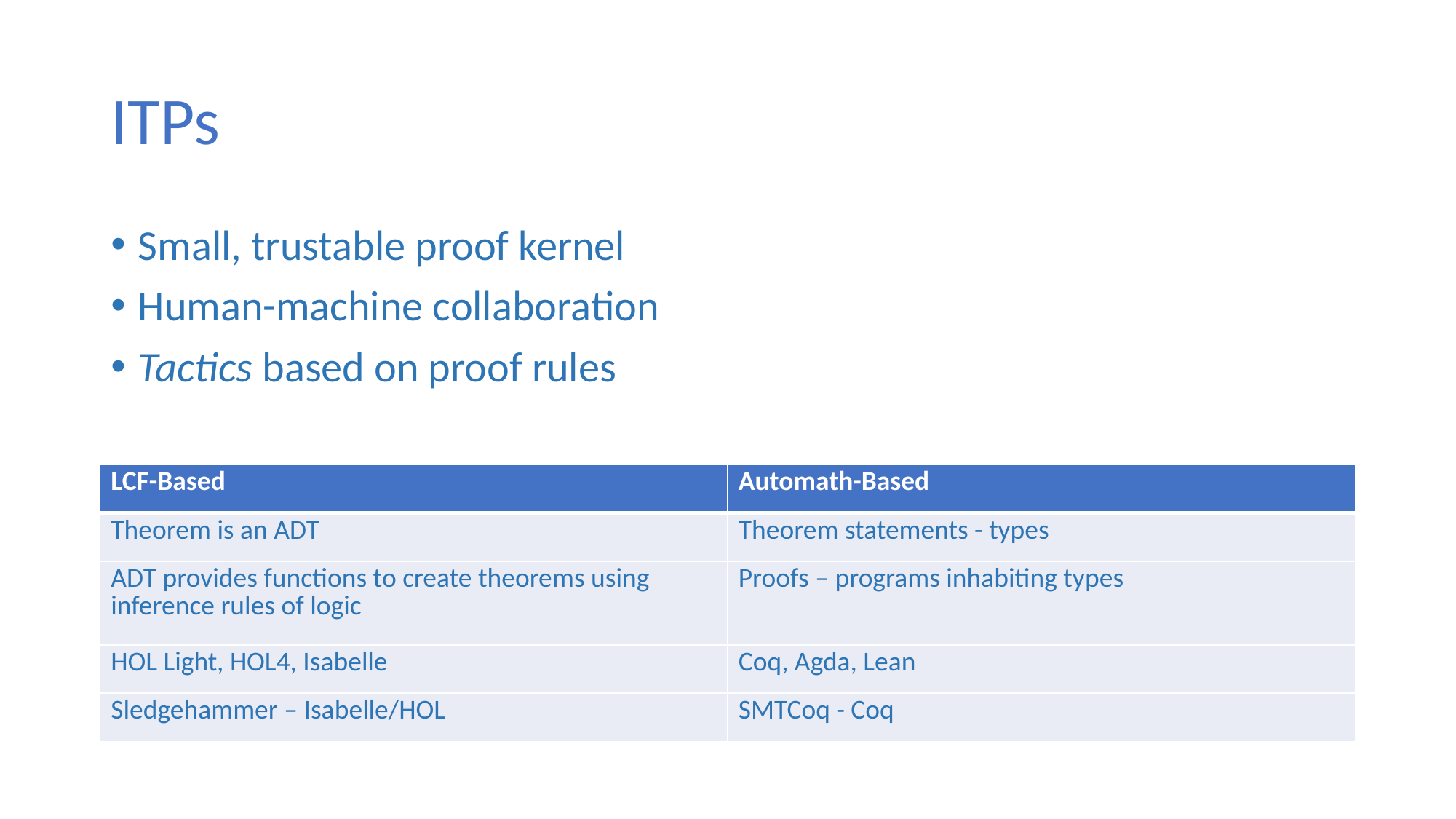

# ITPs
Small, trustable proof kernel
Human-machine collaboration
Tactics based on proof rules
| LCF-Based | Automath-Based |
| --- | --- |
| Theorem is an ADT | Theorem statements - types |
| ADT provides functions to create theorems using inference rules of logic | Proofs – programs inhabiting types |
| HOL Light, HOL4, Isabelle | Coq, Agda, Lean |
| Sledgehammer – Isabelle/HOL | SMTCoq - Coq |